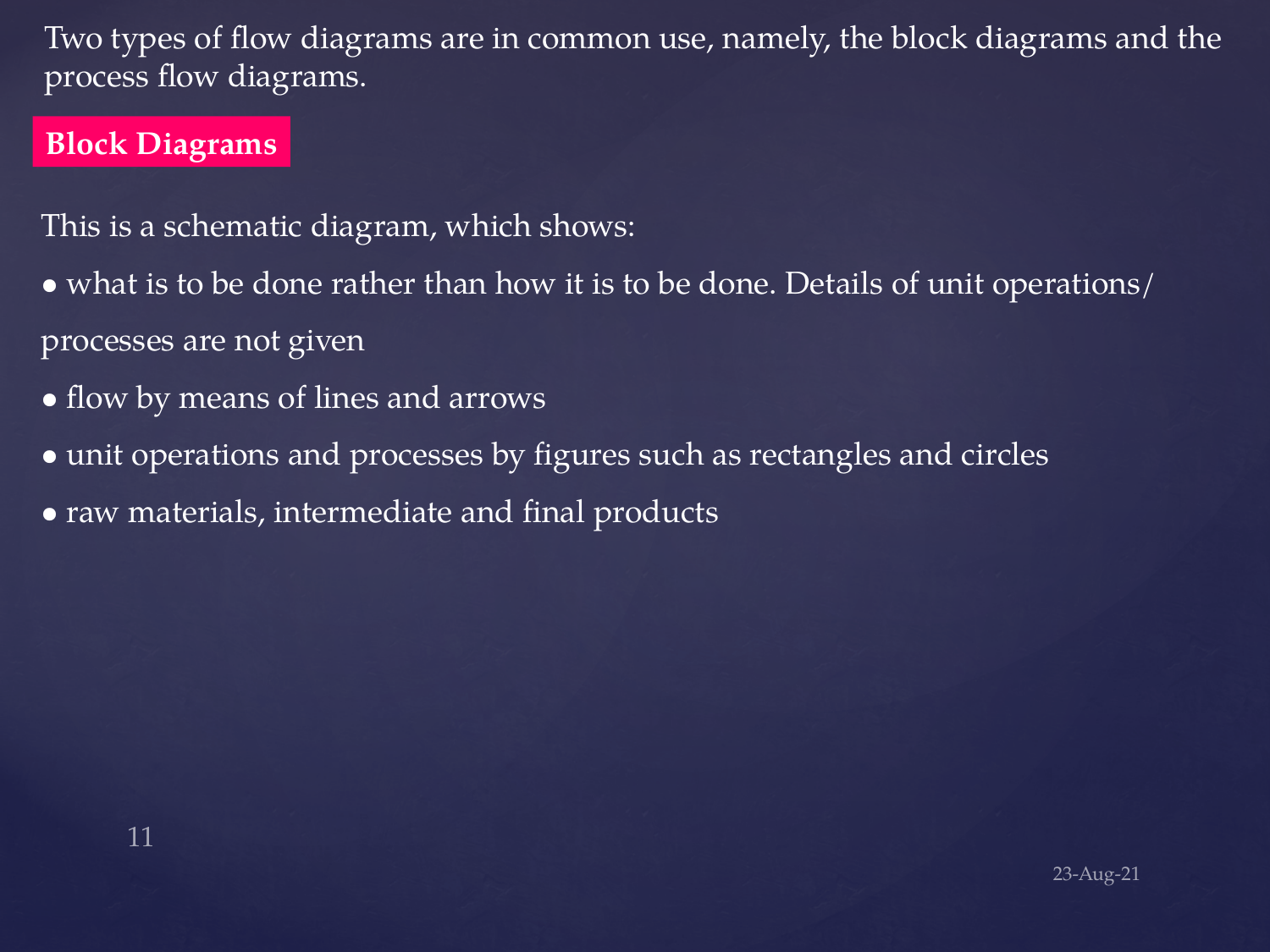

Two types of flow diagrams are in common use, namely, the block diagrams and the
process flow diagrams.
Block Diagrams
This is a schematic diagram, which shows:
• what is to be done rather than how it is to be done. Details of unit operations/
processes are not given
• flow by means of lines and arrows
• unit operations and processes by figures such as rectangles and circles
• raw materials, intermediate and final products
11
23-Aug-21